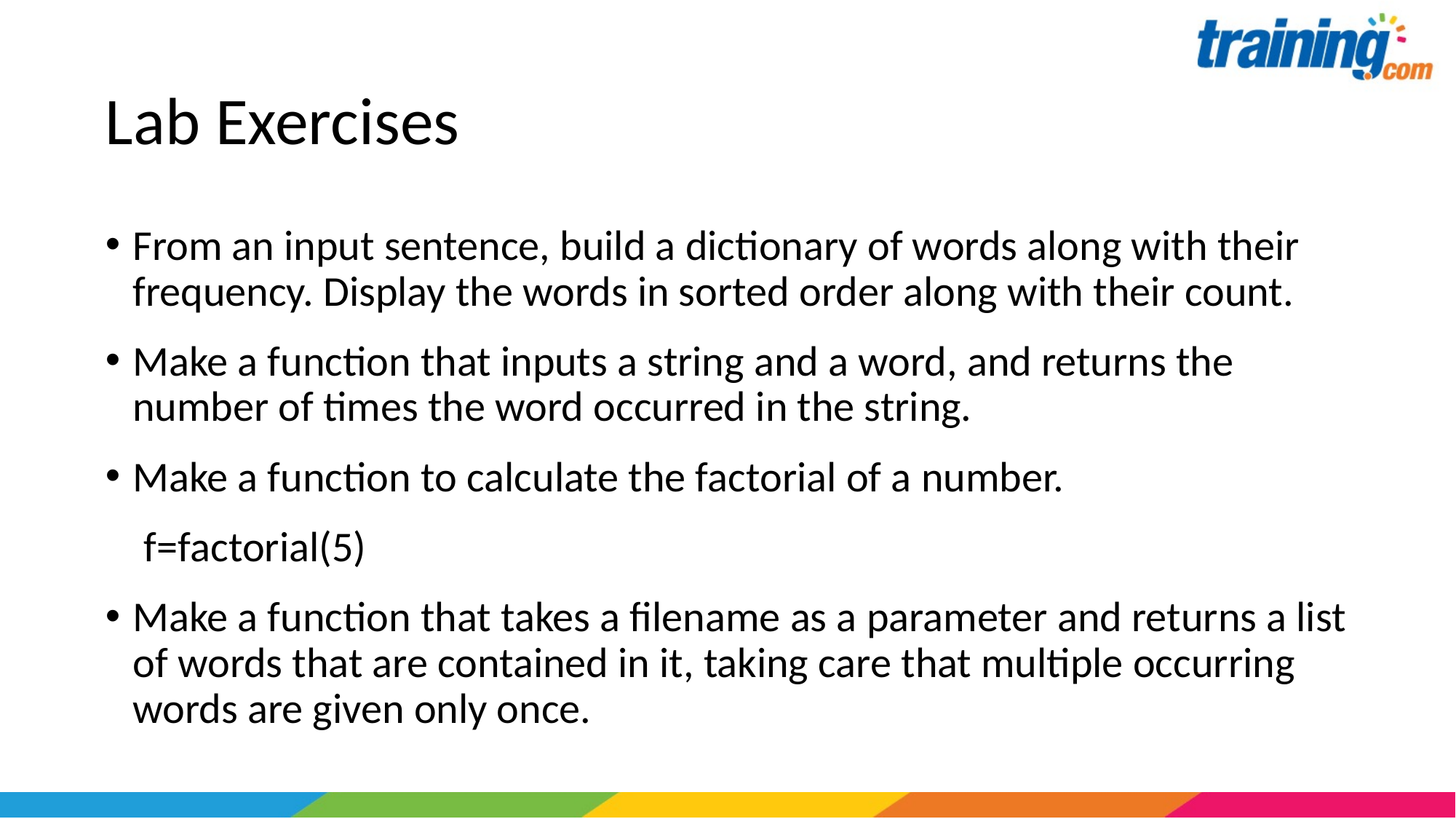

# Lab Exercises
From an input sentence, build a dictionary of words along with their frequency. Display the words in sorted order along with their count.
Make a function that inputs a string and a word, and returns the number of times the word occurred in the string.
Make a function to calculate the factorial of a number.
    f=factorial(5)
Make a function that takes a filename as a parameter and returns a list of words that are contained in it, taking care that multiple occurring words are given only once.